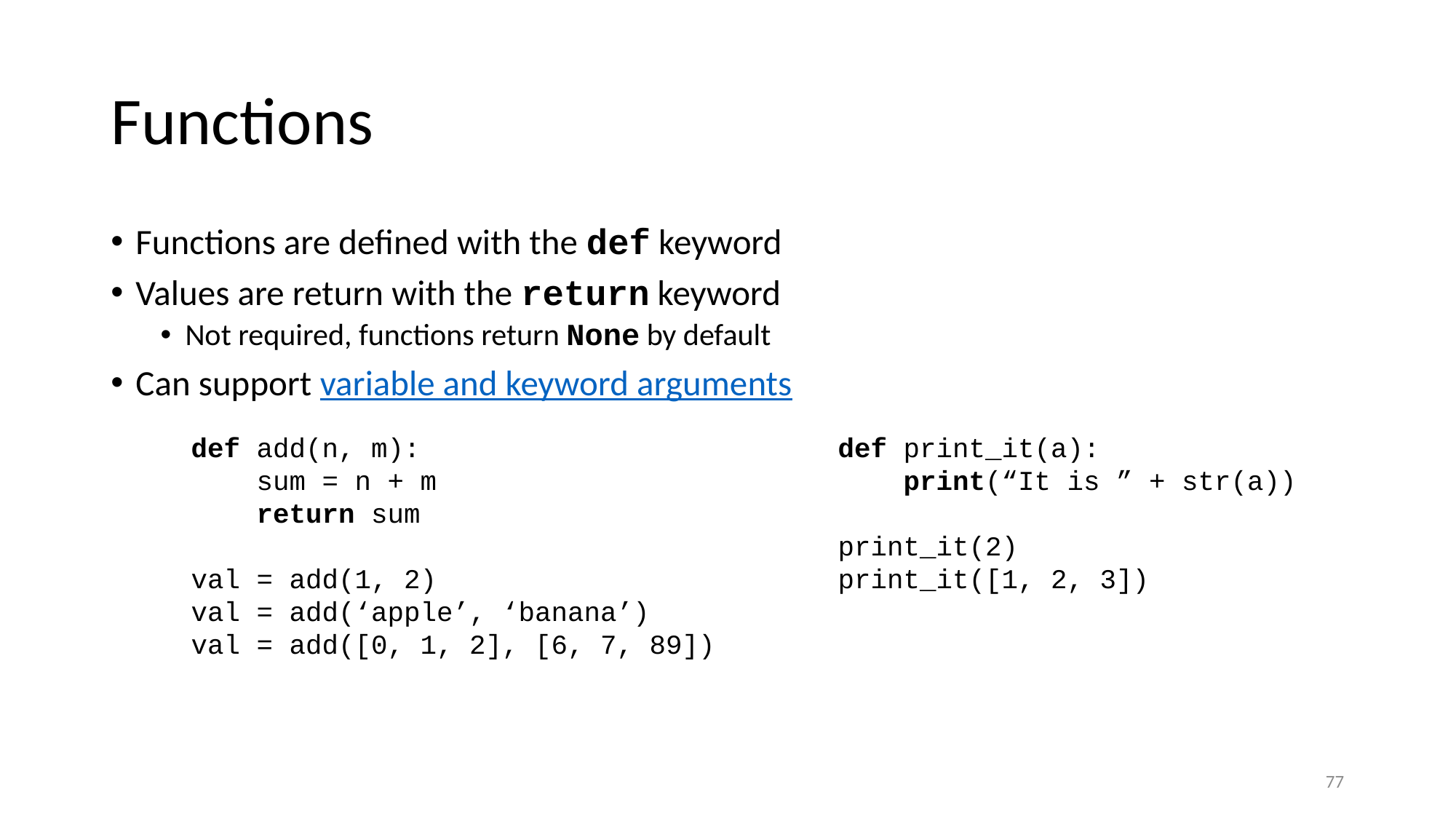

# Functions
Functions are defined with the def keyword
Values are return with the return keyword
Not required, functions return None by default
Can support variable and keyword arguments
def add(n, m):
    sum = n + m
    return sum

val = add(1, 2)
val = add(‘apple’, ‘banana’)
val = add([0, 1, 2], [6, 7, 89])
def print_it(a):
    print(“It is ” + str(a))

print_it(2)
print_it([1, 2, 3])
77